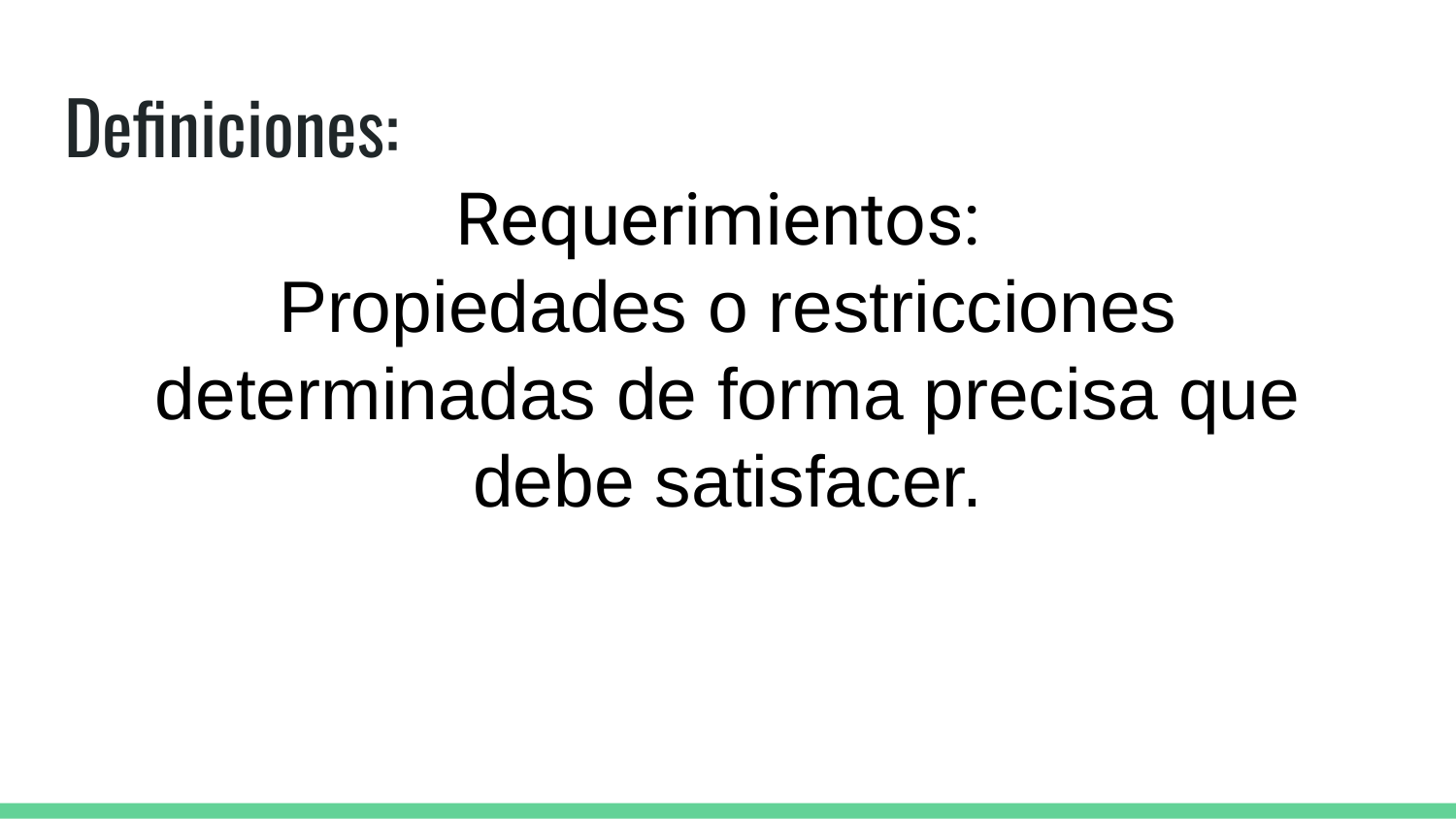

# Definiciones:
Requerimientos:
Propiedades o restricciones determinadas de forma precisa que debe satisfacer.